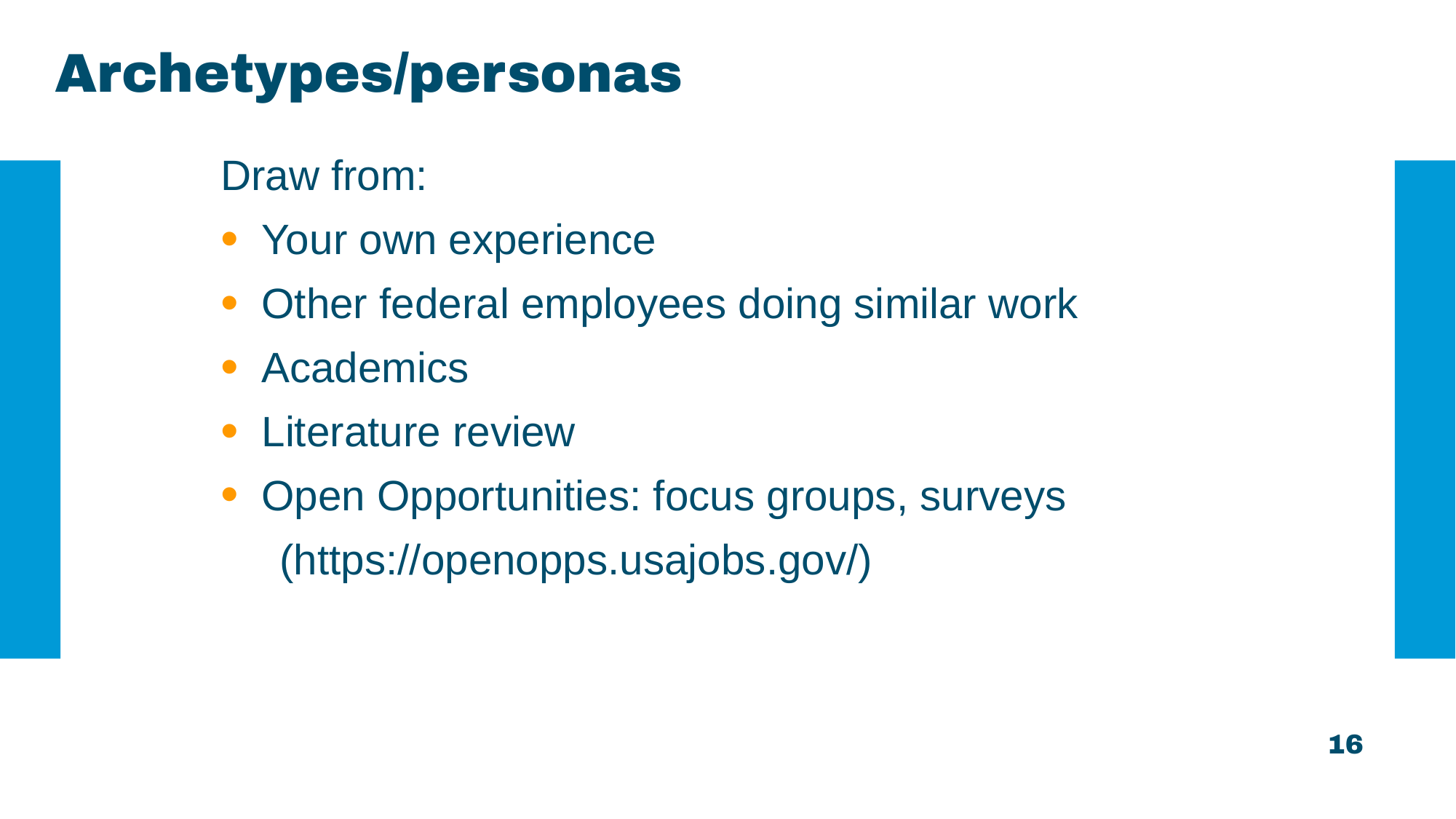

# Archetypes/personas
Draw from:
Your own experience
Other federal employees doing similar work
Academics
Literature review
Open Opportunities: focus groups, surveys
     (https://openopps.usajobs.gov/)

16